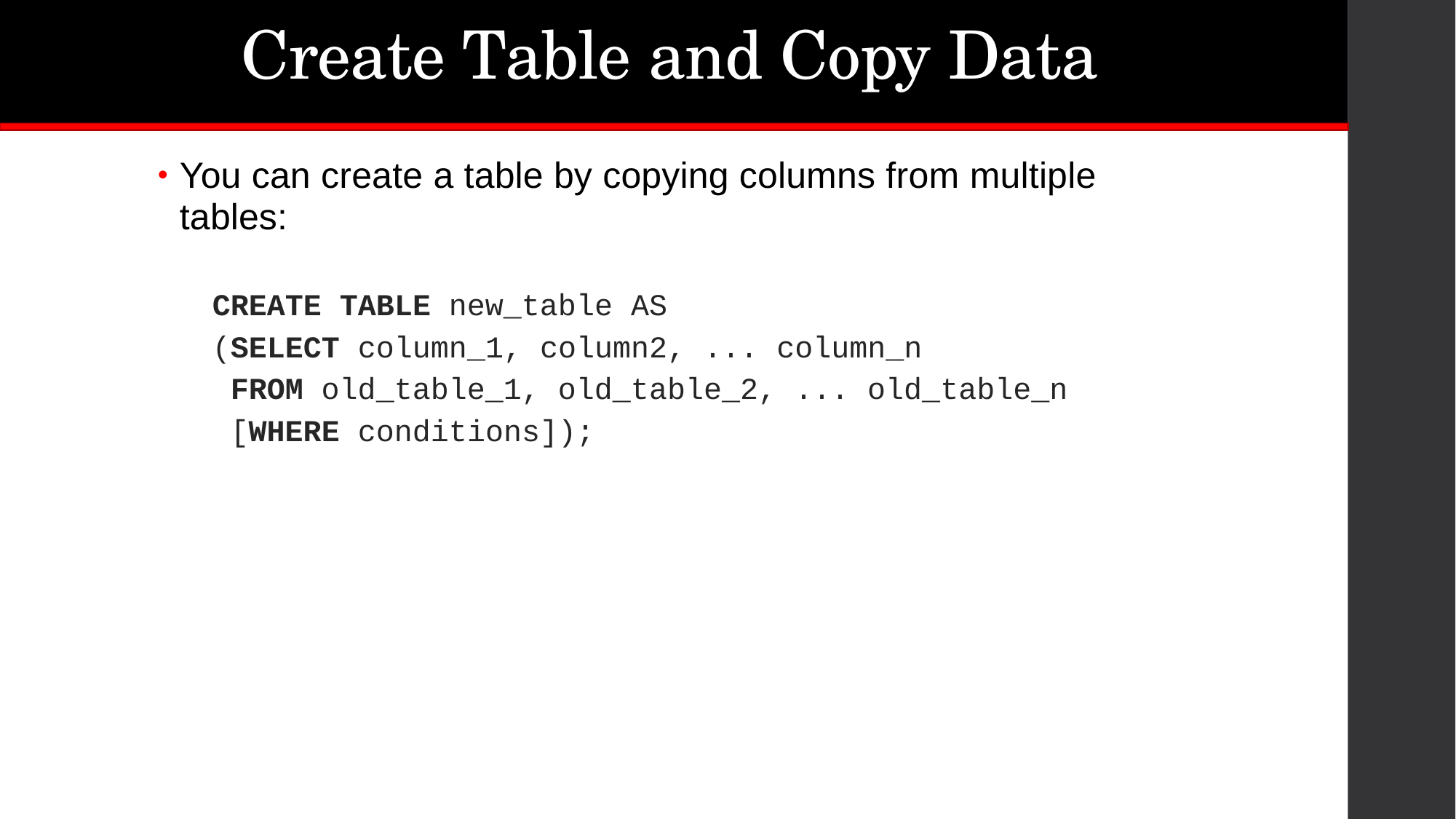

# Create Table and Copy Data
You can create a table by copying columns from multiple tables:
CREATE TABLE new_table AS
(SELECT column_1, column2, ... column_n
 FROM old_table_1, old_table_2, ... old_table_n
 [WHERE conditions]);